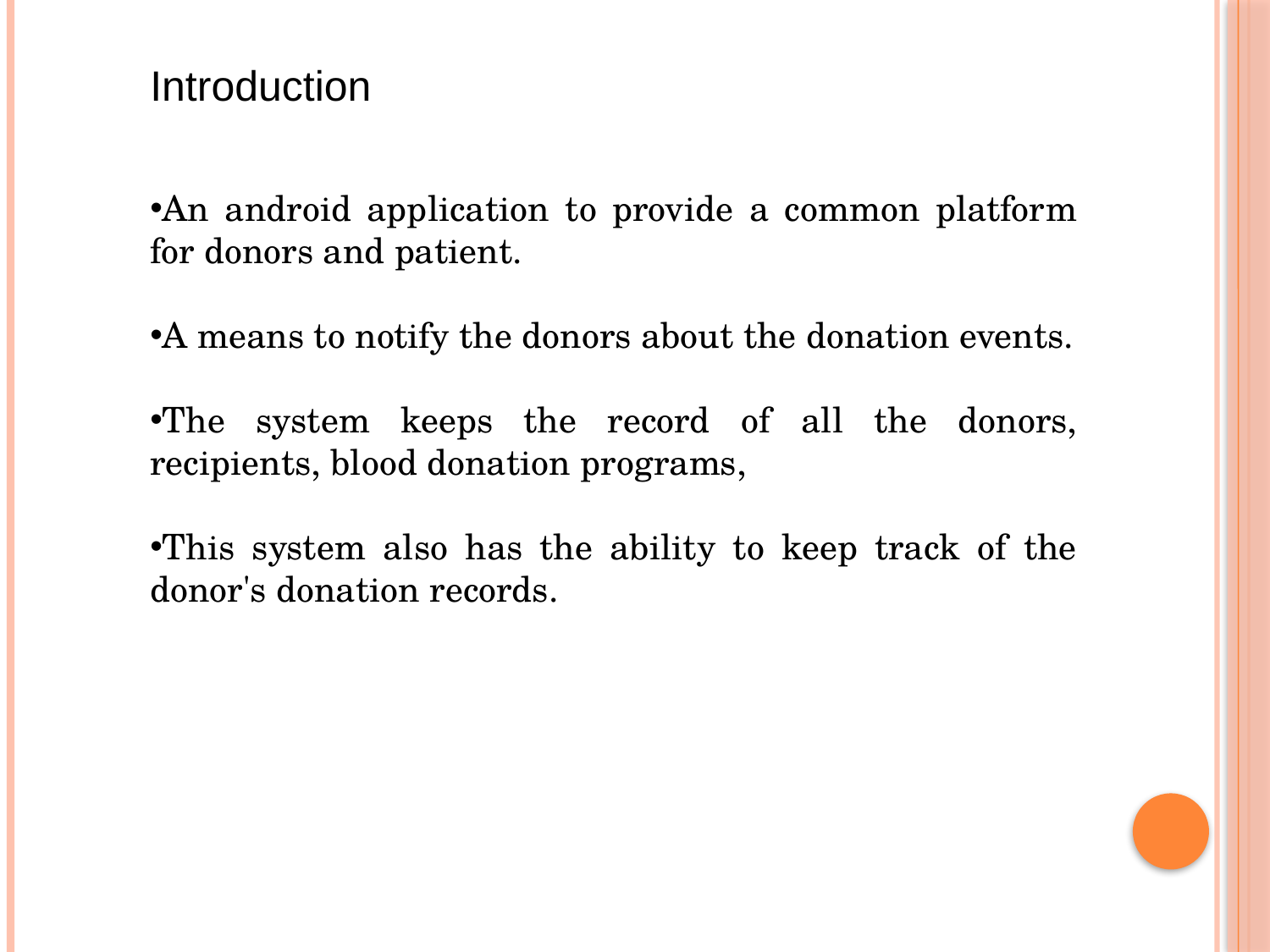

Introduction
An android application to provide a common platform for donors and patient.

A means to notify the donors about the donation events.

The system keeps the record of all the donors, recipients, blood donation programs,

This system also has the ability to keep track of the donor's donation records.